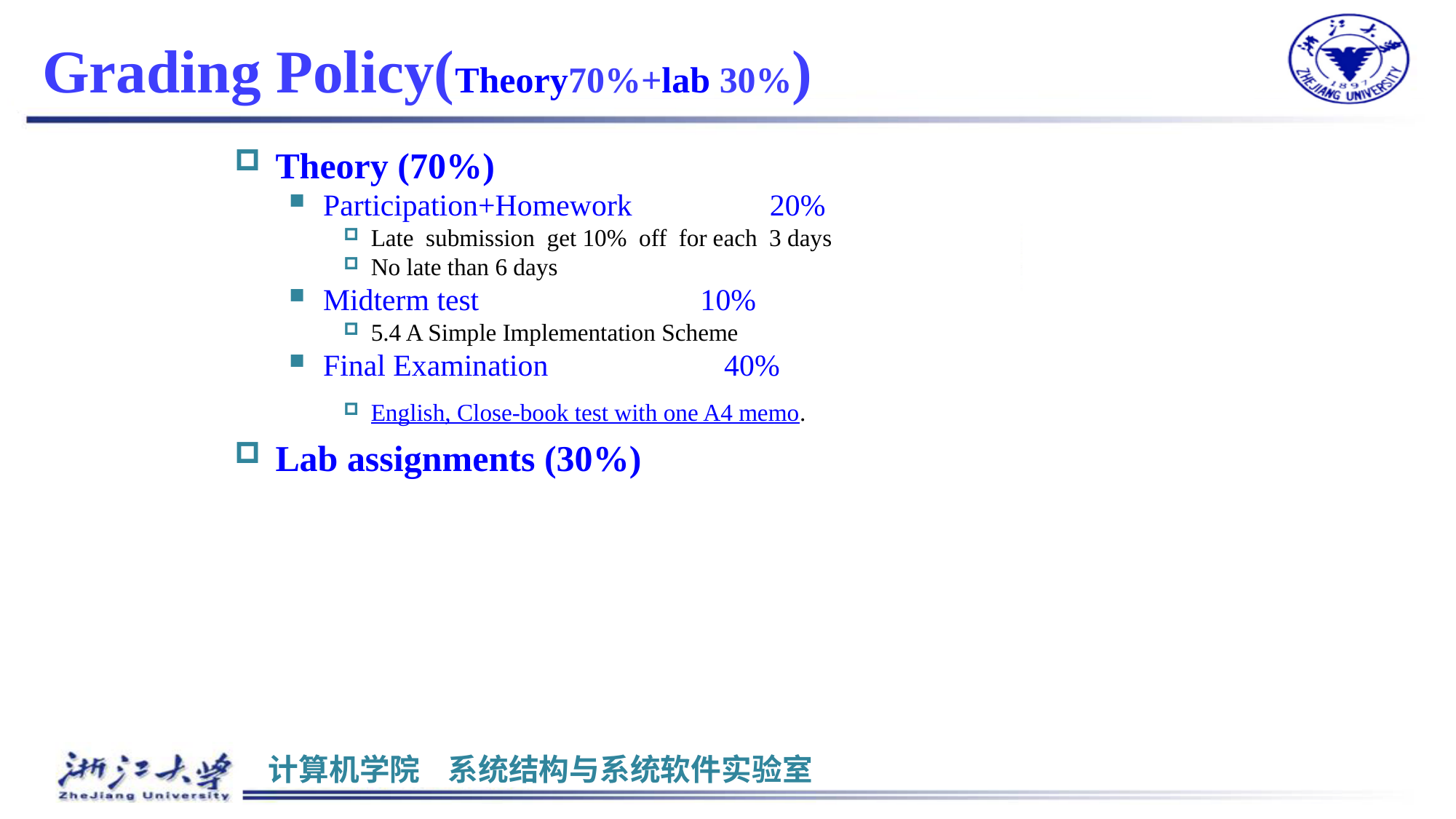

# Grading Policy(Theory70%+lab 30%)
Theory (70%)
Participation+Homework                  20%
Late  submission  get 10%  off  for each  3 days
No late than 6 days
Midterm test                             10%
5.4 A Simple Implementation Scheme
Final Examination                       40%
English, Close-book test with one A4 memo.
Lab assignments (30%)